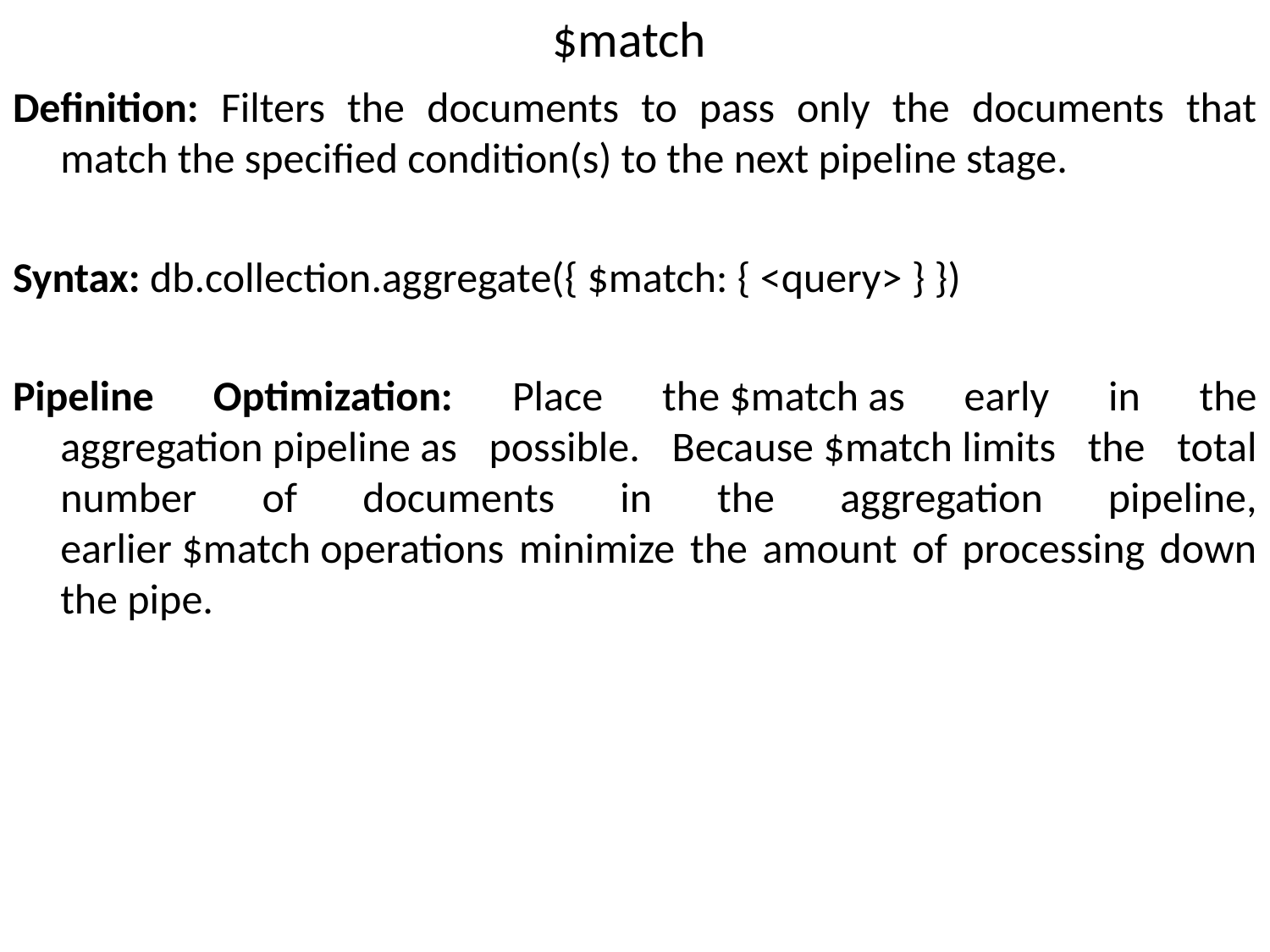

# $match
Definition: Filters the documents to pass only the documents that match the specified condition(s) to the next pipeline stage.

Syntax: db.collection.aggregate({ $match: { <query> } })

Pipeline Optimization: Place the $match as early in the aggregation pipeline as possible. Because $match limits the total number of documents in the aggregation pipeline, earlier $match operations minimize the amount of processing down the pipe.